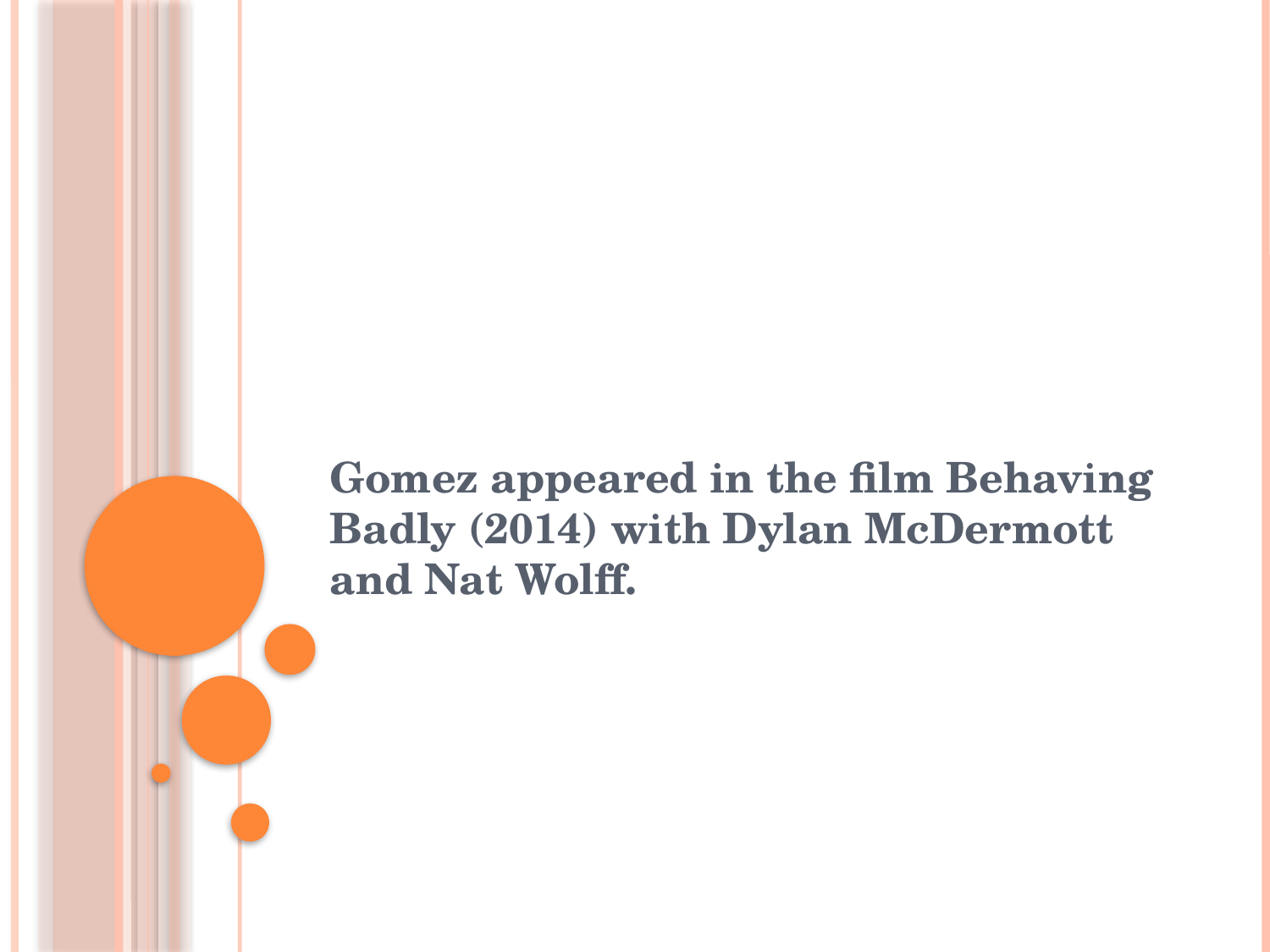

#
Gomez appeared in the film Behaving Badly (2014) with Dylan McDermott and Nat Wolff.